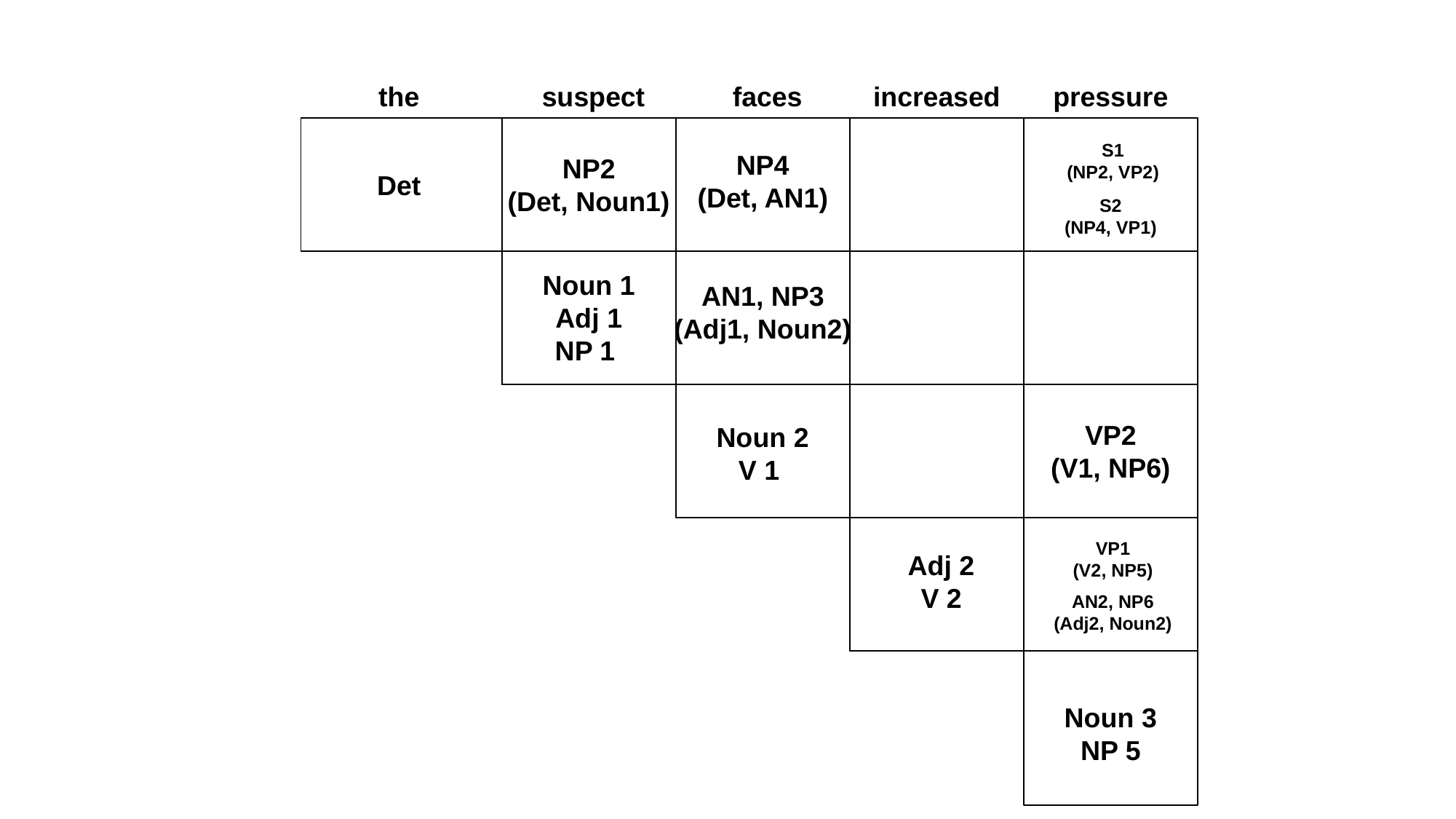

the
suspect
faces
increased
pressure

S1
(NP2, VP2)
NP4
(Det, AN1)
NP2
(Det, Noun1)
Det
S2
(NP4, VP1)
Noun 1
Adj 1
NP 1
AN1, NP3
(Adj1, Noun2)
VP2
(V1, NP6)
Noun 2
V 1
VP1
(V2, NP5)
Adj 2
V 2
AN2, NP6
(Adj2, Noun2)
Noun 3
NP 5